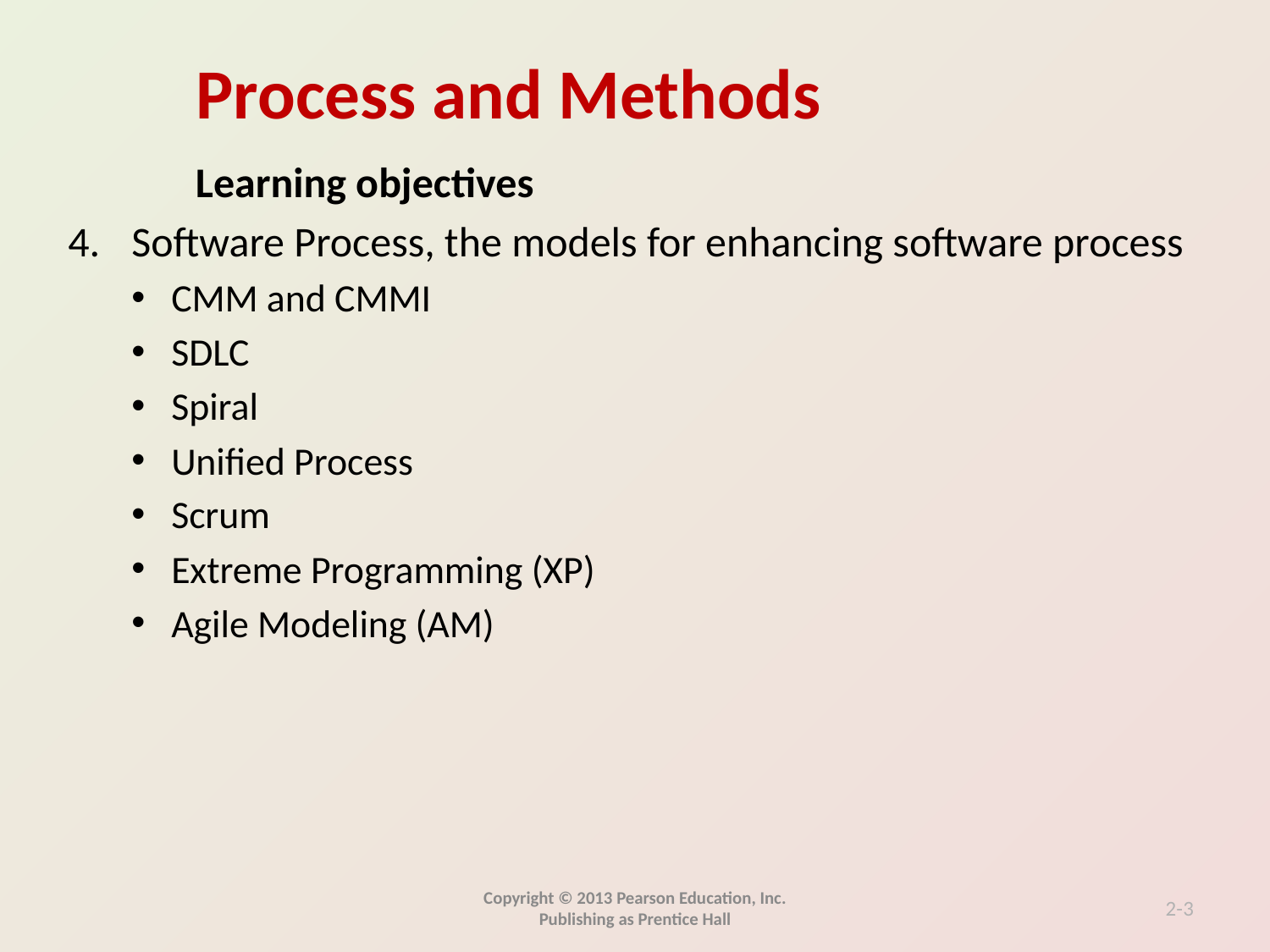

Learning objectives
Software Process, the models for enhancing software process
CMM and CMMI
SDLC
Spiral
Unified Process
Scrum
Extreme Programming (XP)
Agile Modeling (AM)
Copyright © 2013 Pearson Education, Inc. Publishing as Prentice Hall
2-3